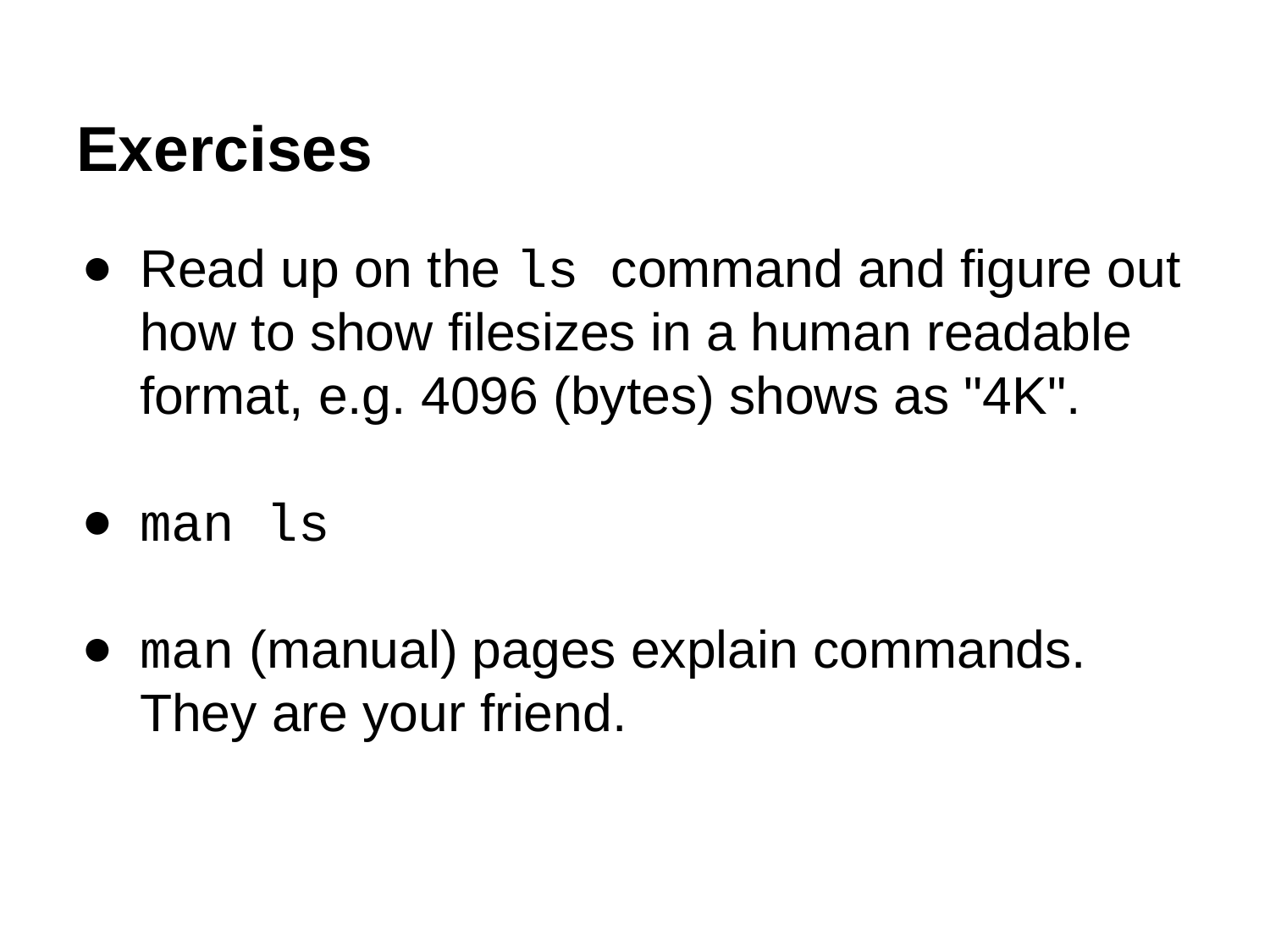

# Exercises
Read up on the ls command and figure out how to show filesizes in a human readable format, e.g. 4096 (bytes) shows as "4K".
man ls
man (manual) pages explain commands. They are your friend.